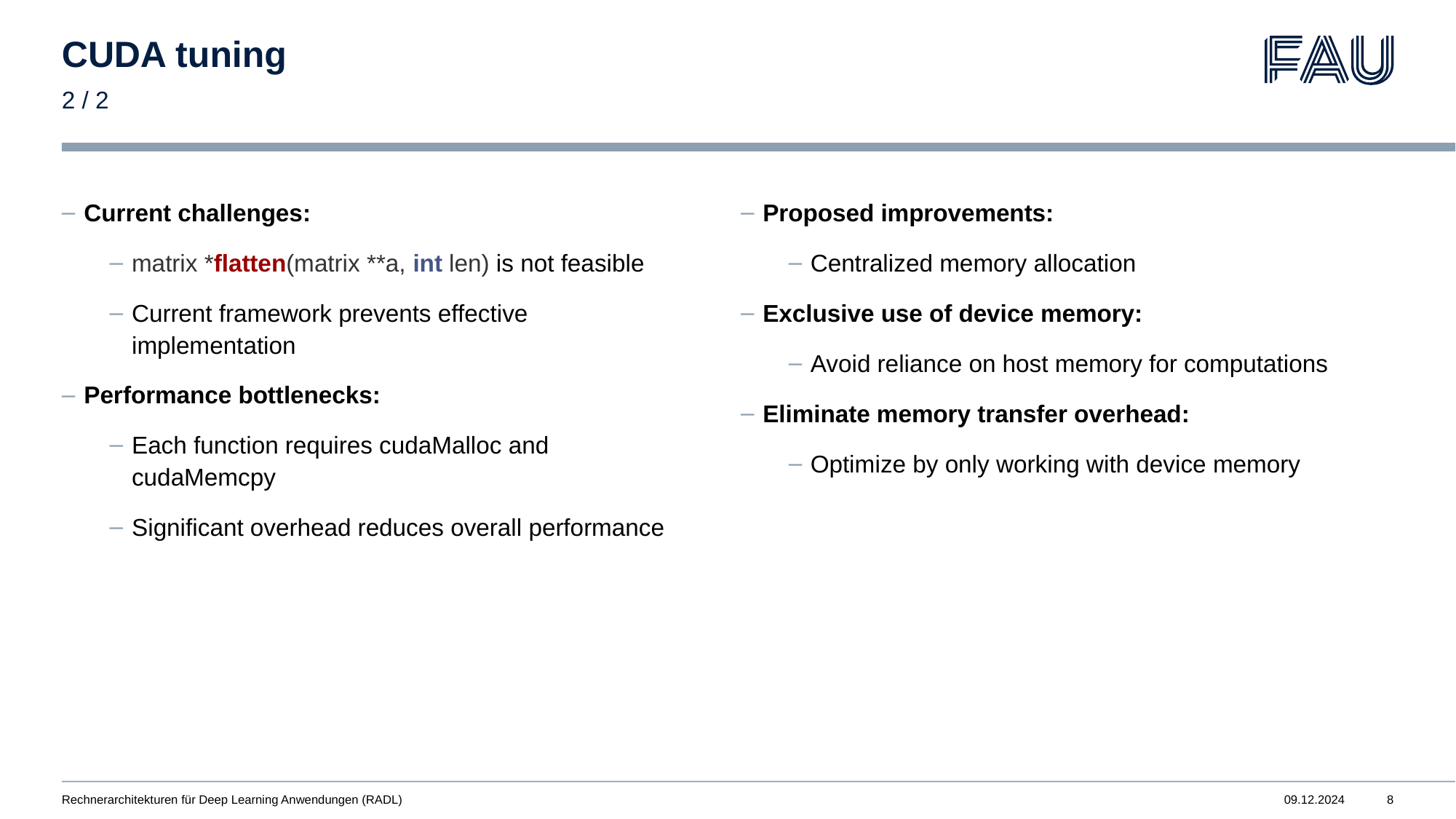

# CUDA tuning
2 / 2

Proposed improvements:
Centralized memory allocation
Exclusive use of device memory:
Avoid reliance on host memory for computations
Eliminate memory transfer overhead:
Optimize by only working with device memory
Current challenges:
matrix *flatten(matrix **a, int len) is not feasible
Current framework prevents effective implementation
Performance bottlenecks:
Each function requires cudaMalloc and cudaMemcpy
Significant overhead reduces overall performance
Rechnerarchitekturen für Deep Learning Anwendungen (RADL)
09.12.2024
8